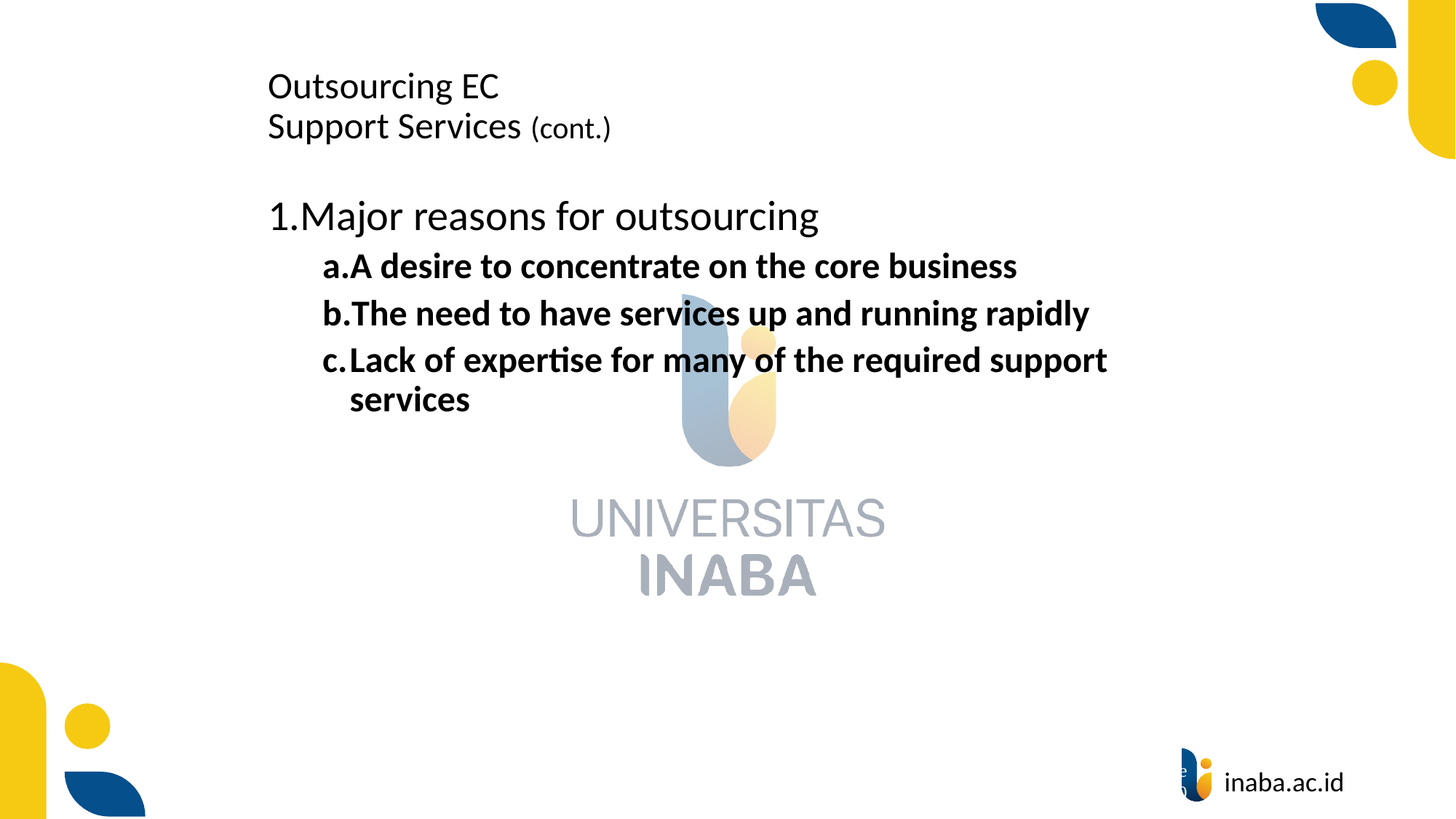

# Outsourcing EC Support Services (cont.)
Major reasons for outsourcing
A desire to concentrate on the core business
The need to have services up and running rapidly
Lack of expertise for many of the required support services

59
© Prentice Hall 2020